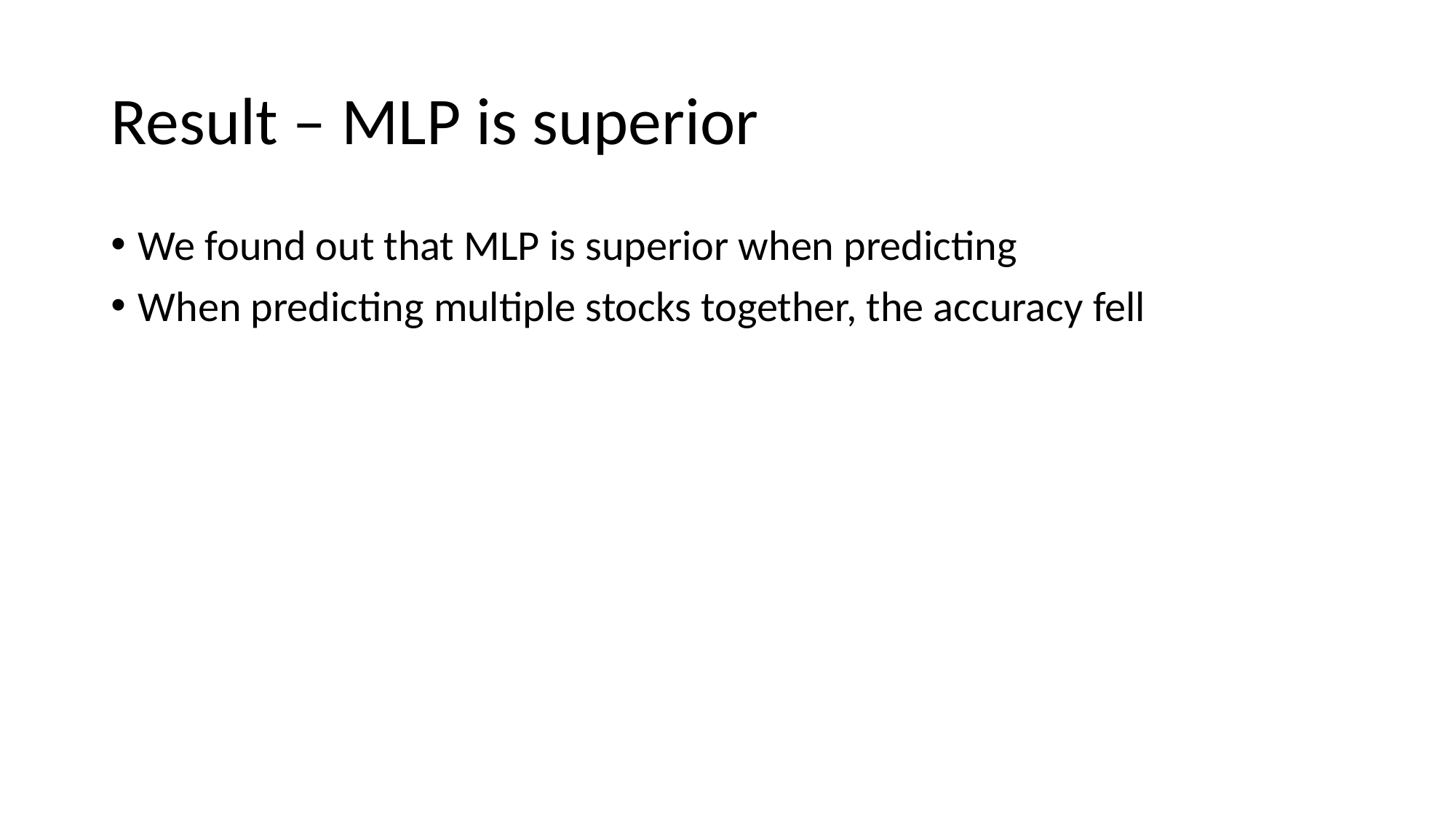

# Result – MLP is superior
We found out that MLP is superior when predicting
When predicting multiple stocks together, the accuracy fell